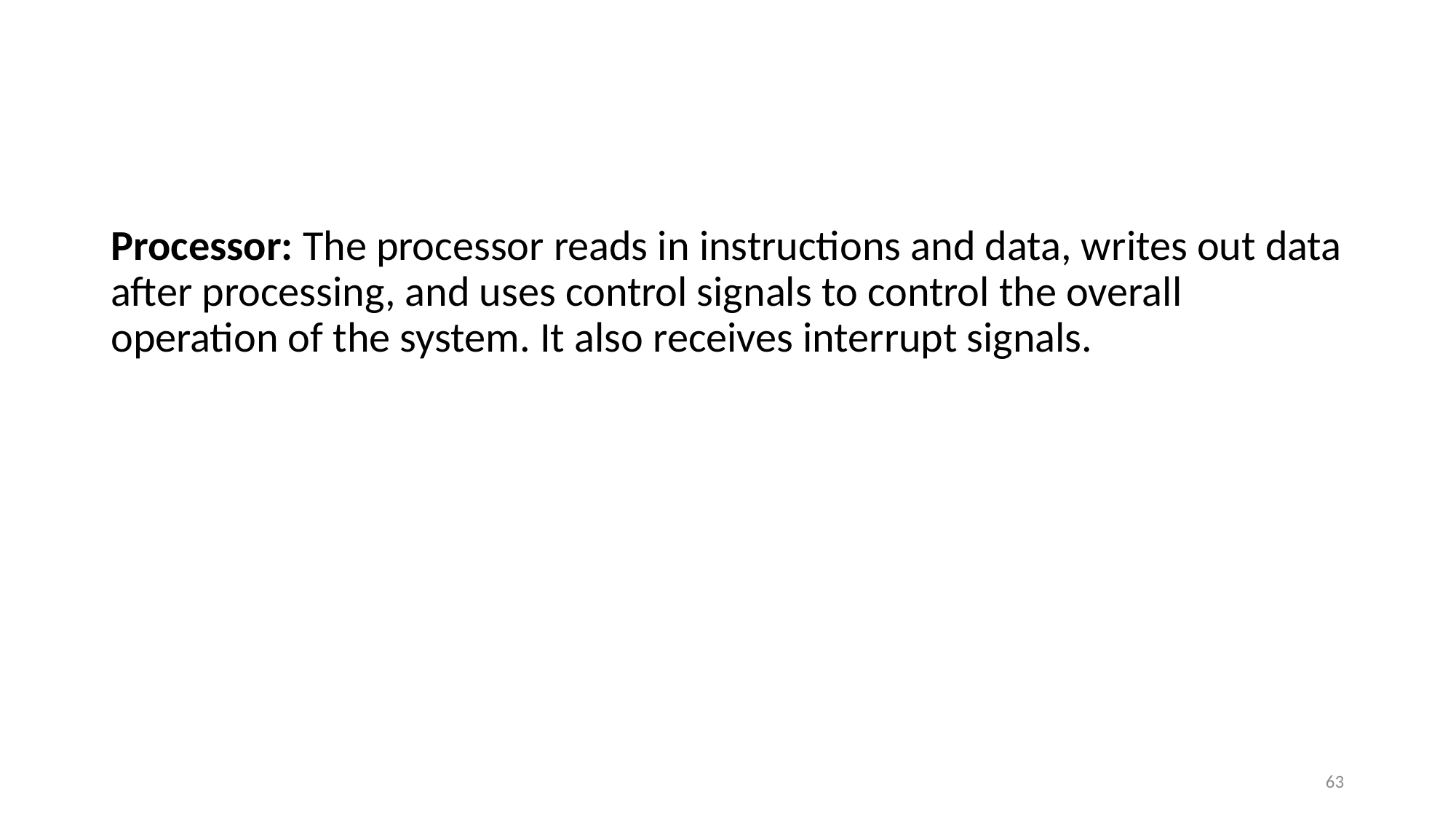

#
Processor: The processor reads in instructions and data, writes out data after processing, and uses control signals to control the overall operation of the system. It also receives interrupt signals.
63